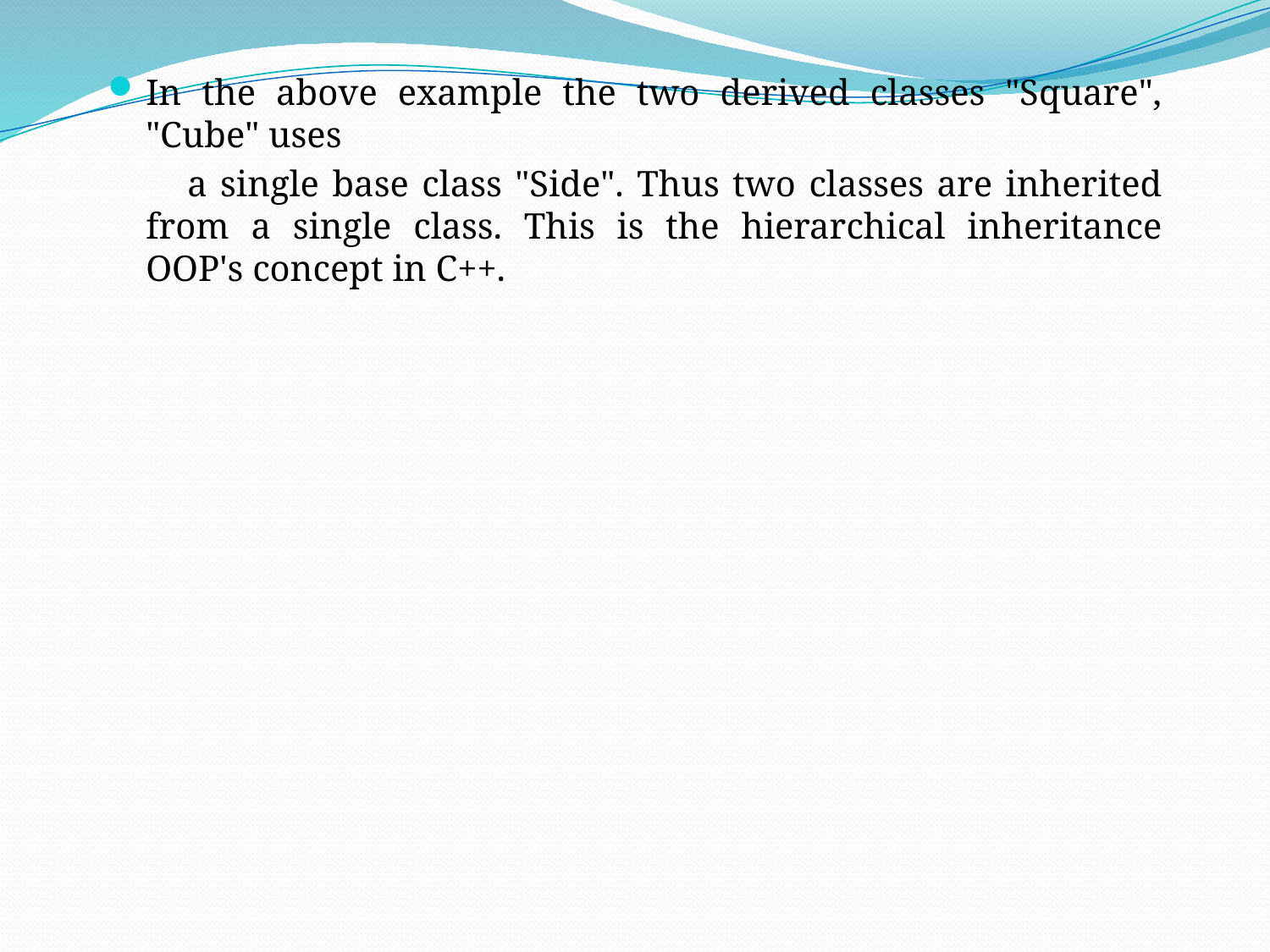

In the above example the two derived classes "Square", "Cube" uses
      a single base class "Side". Thus two classes are inherited from a single class. This is the hierarchical inheritance OOP's concept in C++.